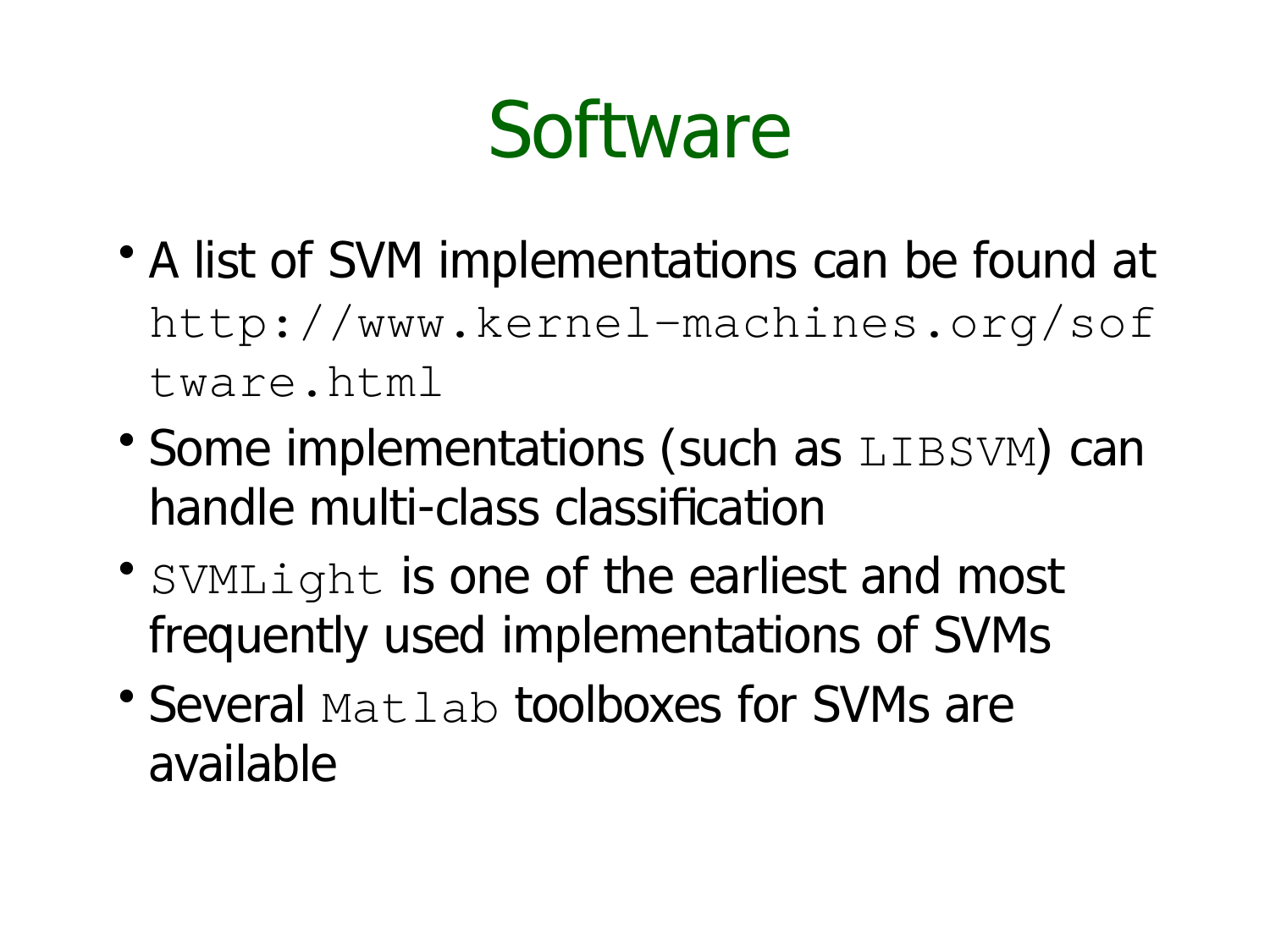

# Software
A list of SVM implementations can be found at http://www.kernel-machines.org/software.html
Some implementations (such as LIBSVM) can handle multi-class classification
SVMLight is one of the earliest and most frequently used implementations of SVMs
Several Matlab toolboxes for SVMs are available